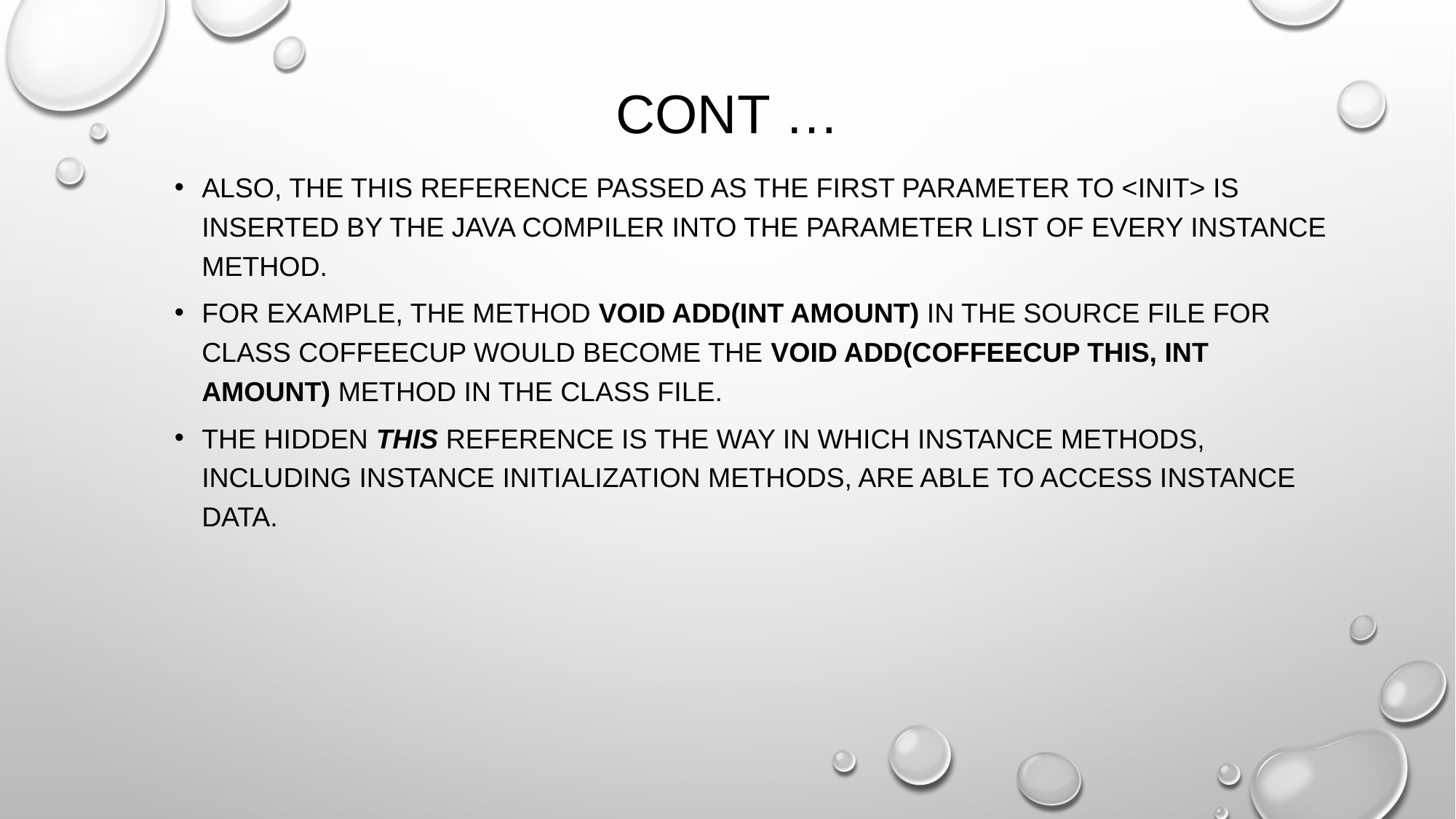

# Cont …
Also, the this reference passed as the first parameter to <init> is inserted by the Java compiler into the parameter list of every instance method.
For example, the method void add(int amount) in the source file for class CoffeeCup would become the void add(CoffeeCup this, int amount) method in the class file.
The hidden this reference is the way in which instance methods, including instance initialization methods, are able to access instance data.